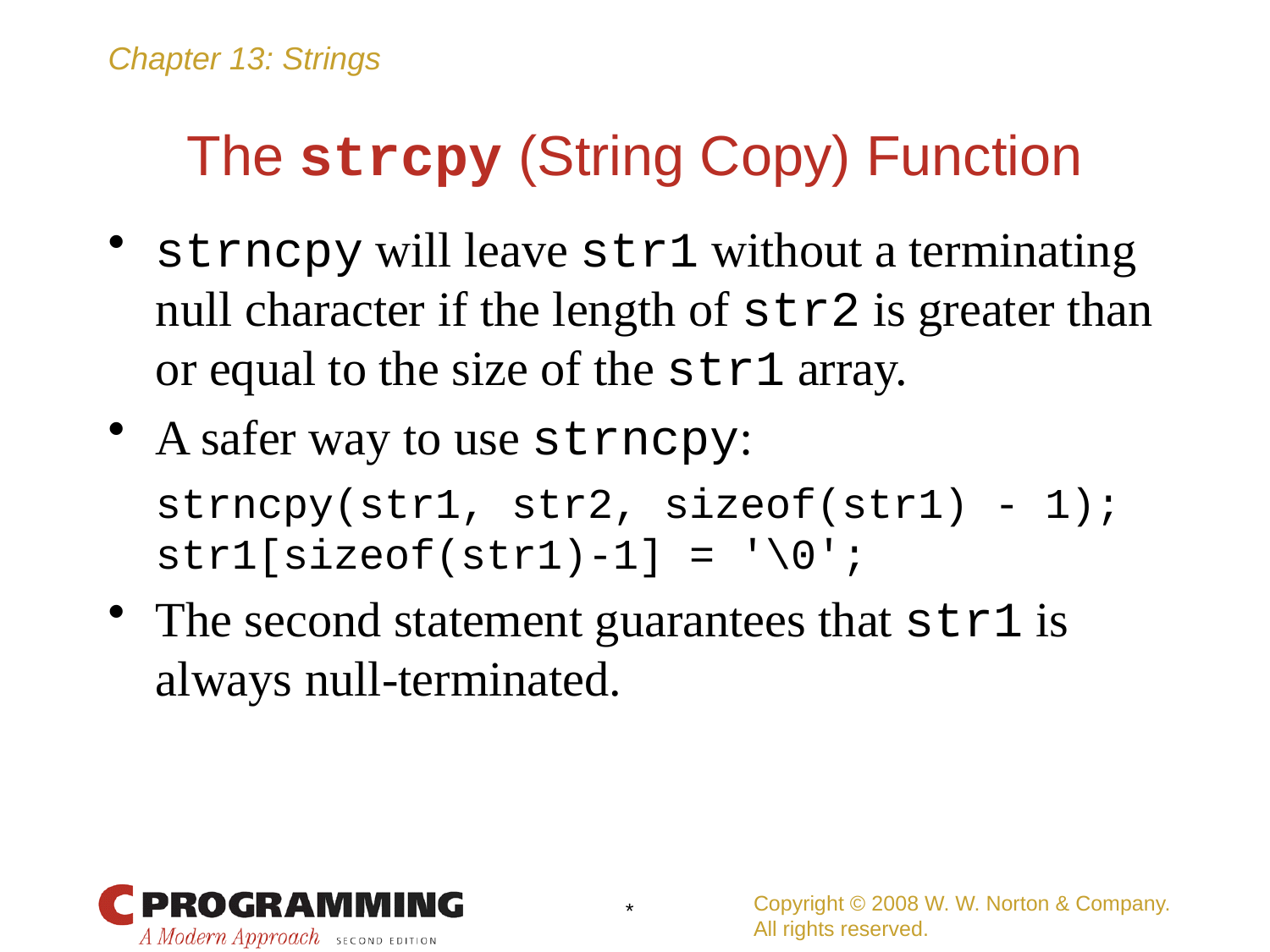

# The strcpy (String Copy) Function
strncpy will leave str1 without a terminating null character if the length of str2 is greater than or equal to the size of the str1 array.
A safer way to use strncpy:
	strncpy(str1, str2, sizeof(str1) - 1);
	str1[sizeof(str1)-1] = '\0';
The second statement guarantees that str1 is always null-terminated.
Copyright © 2008 W. W. Norton & Company.
All rights reserved.
*